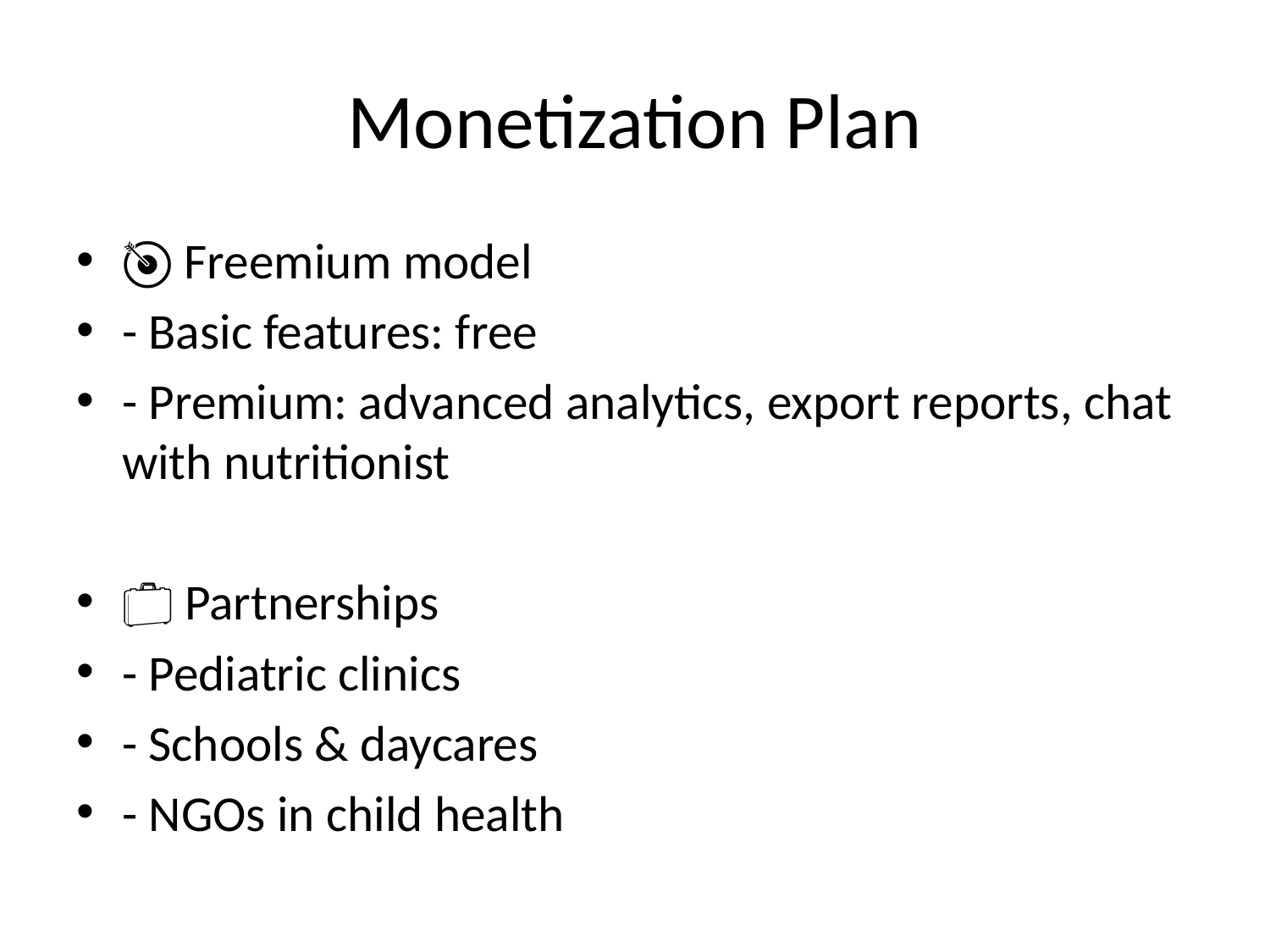

# Monetization Plan
🎯 Freemium model
- Basic features: free
- Premium: advanced analytics, export reports, chat with nutritionist

💼 Partnerships
- Pediatric clinics
- Schools & daycares
- NGOs in child health